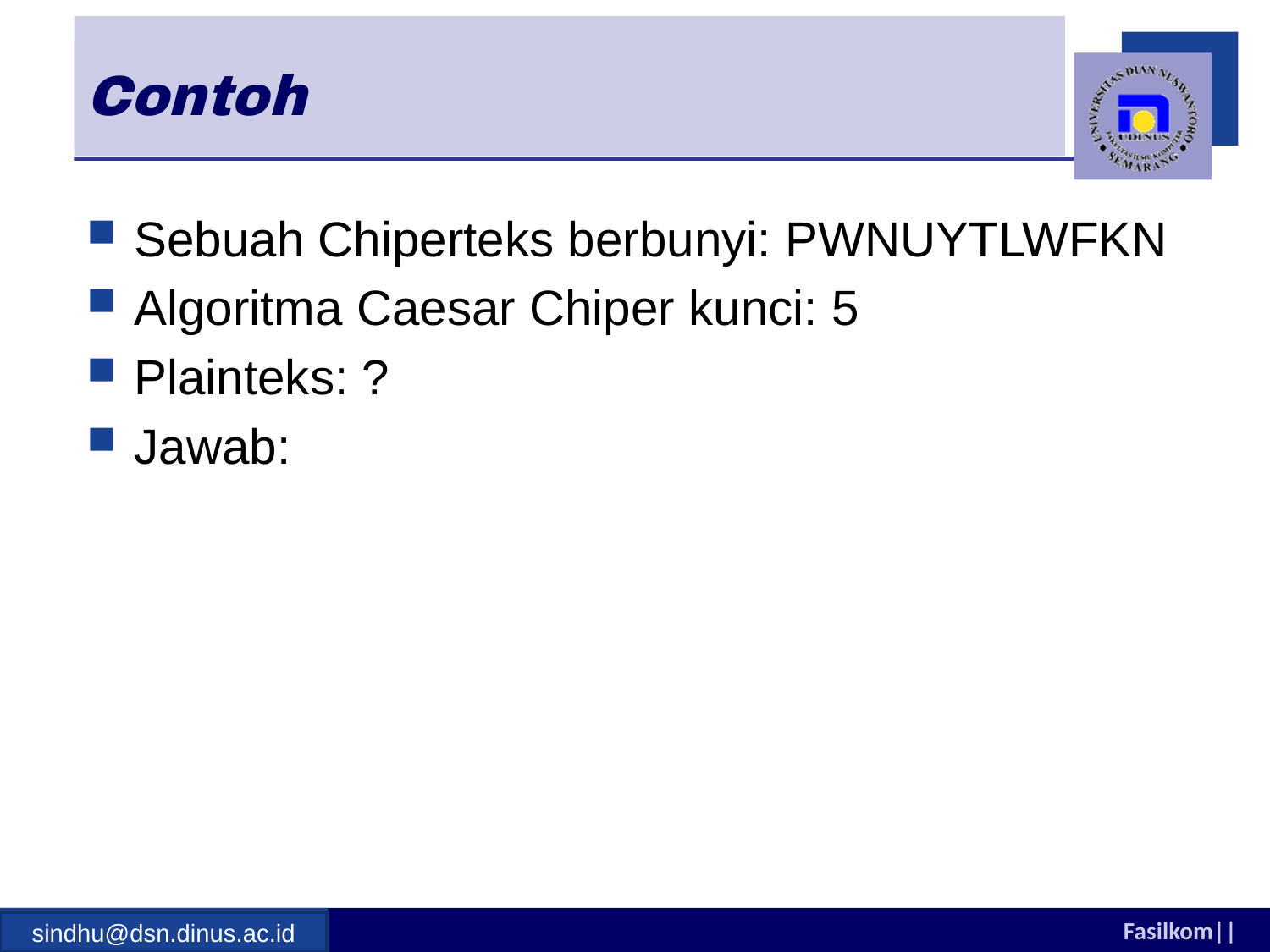

# Contoh
Sebuah Chiperteks berbunyi: PWNUYTLWFKN
Algoritma Caesar Chiper kunci: 5
Plainteks: ?
Jawab:
sindhu@dsn.dinus.ac.id